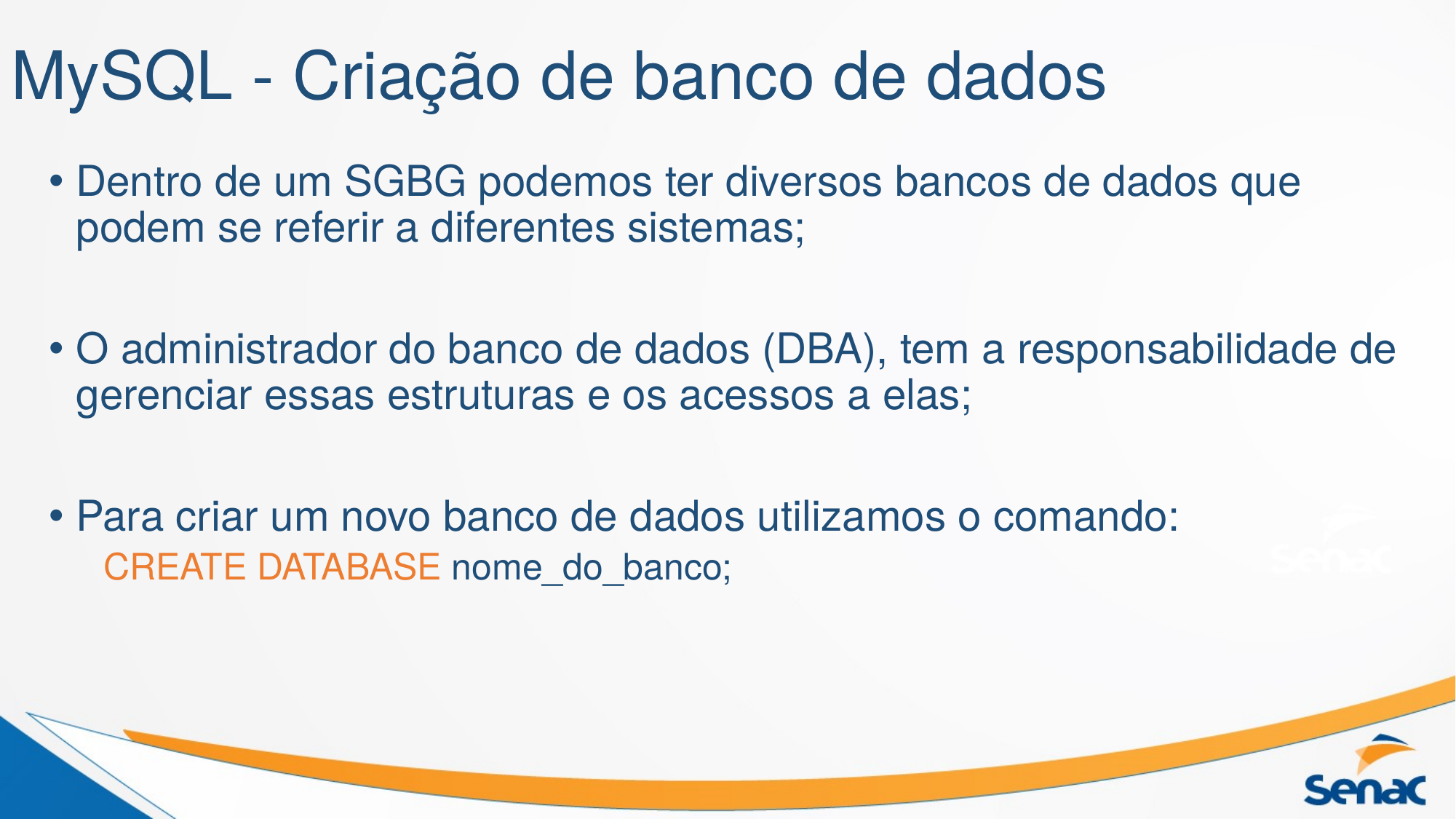

# MySQL - Criação de banco de dados
Dentro de um SGBG podemos ter diversos bancos de dados que podem se referir a diferentes sistemas;

O administrador do banco de dados (DBA), tem a responsabilidade de gerenciar essas estruturas e os acessos a elas;

Para criar um novo banco de dados utilizamos o comando:
CREATE DATABASE nome_do_banco;